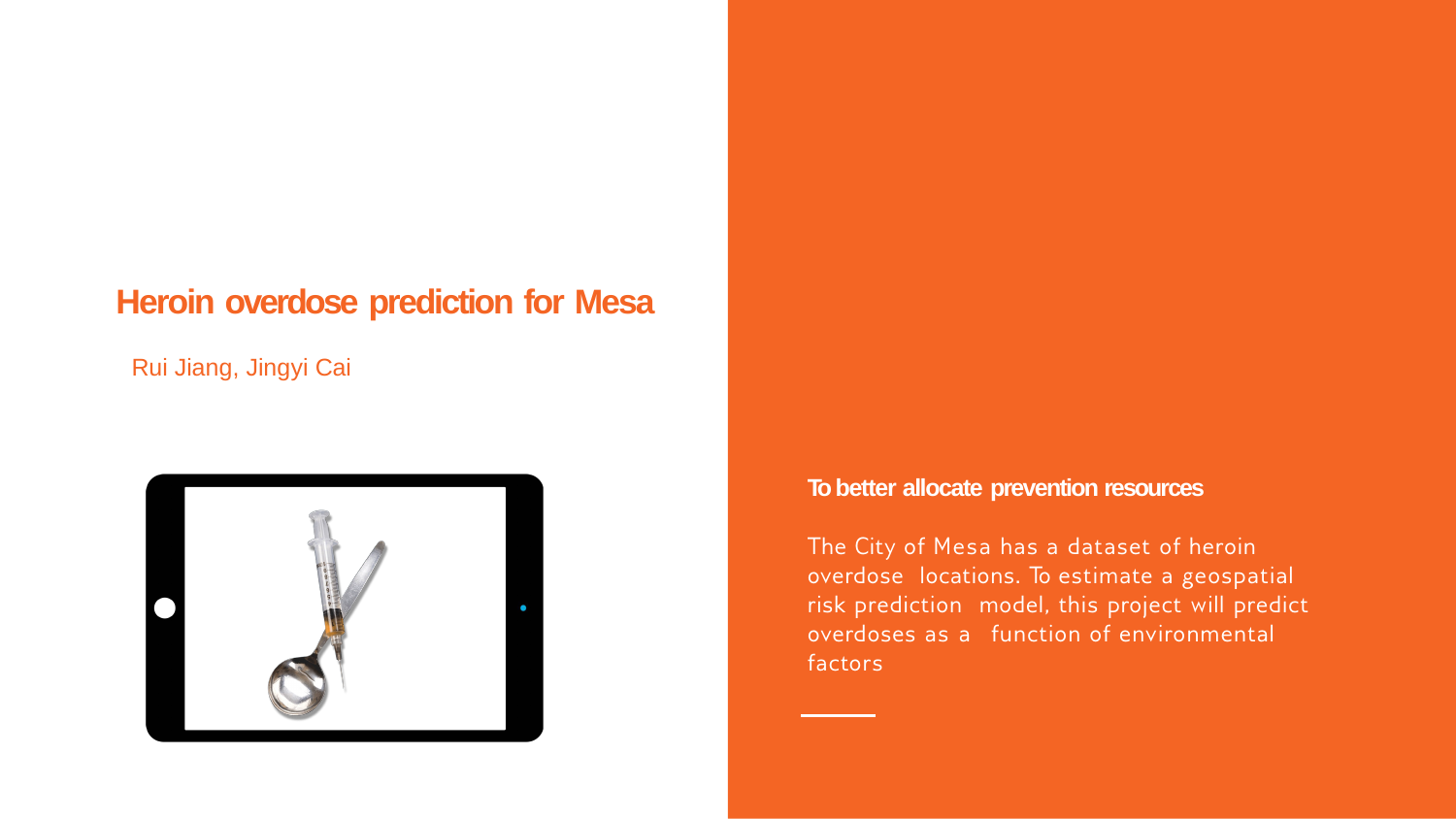

# Heroin overdose prediction for Mesa
Rui Jiang, Jingyi Cai
To better allocate prevention resources

The City of Mesa has a dataset of heroin overdose  locations. To estimate a geospatial risk prediction  model, this project will predict overdoses as a  function of environmental factors